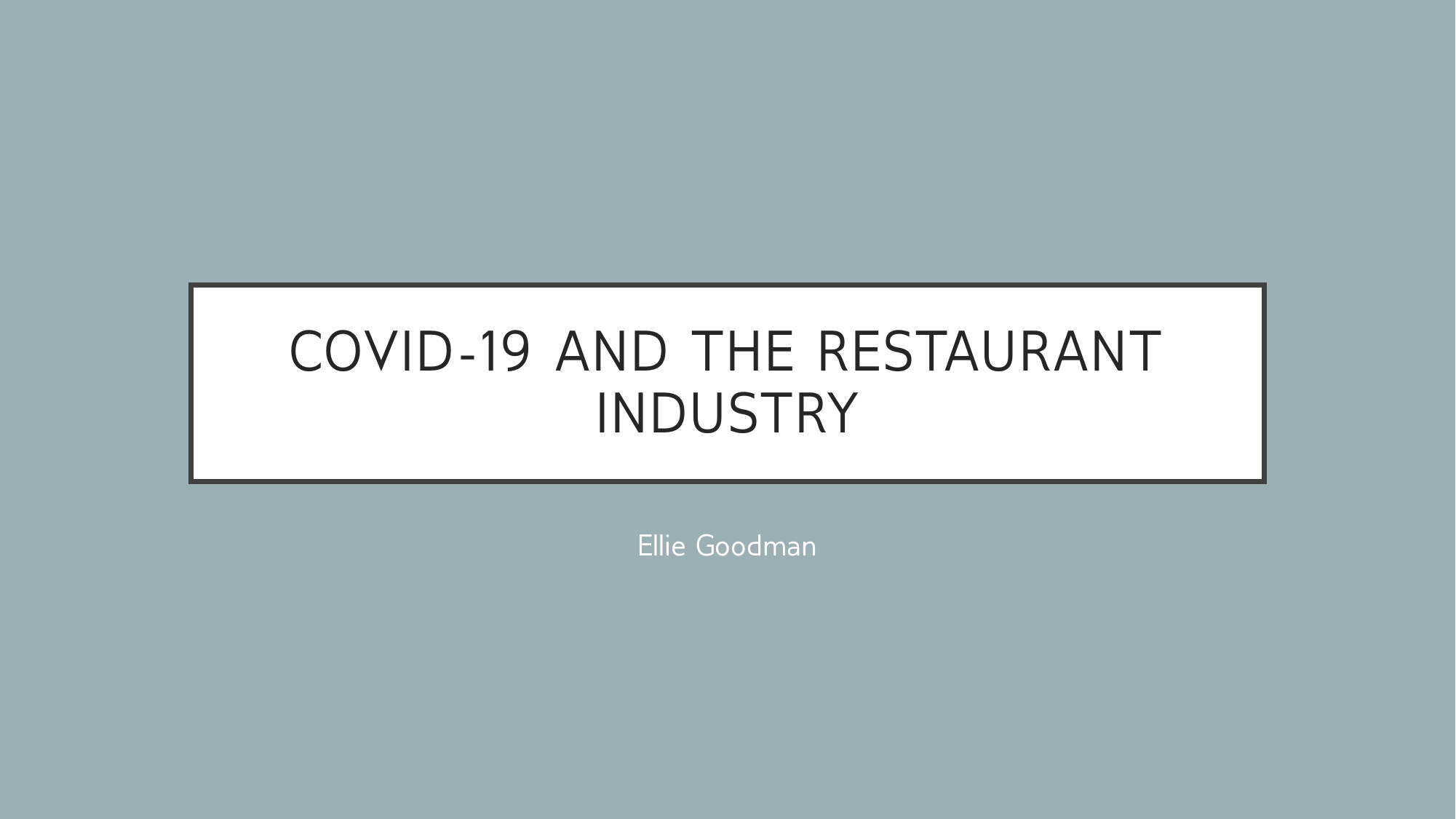

# Covid-19 and the restaurant industry
Ellie Goodman